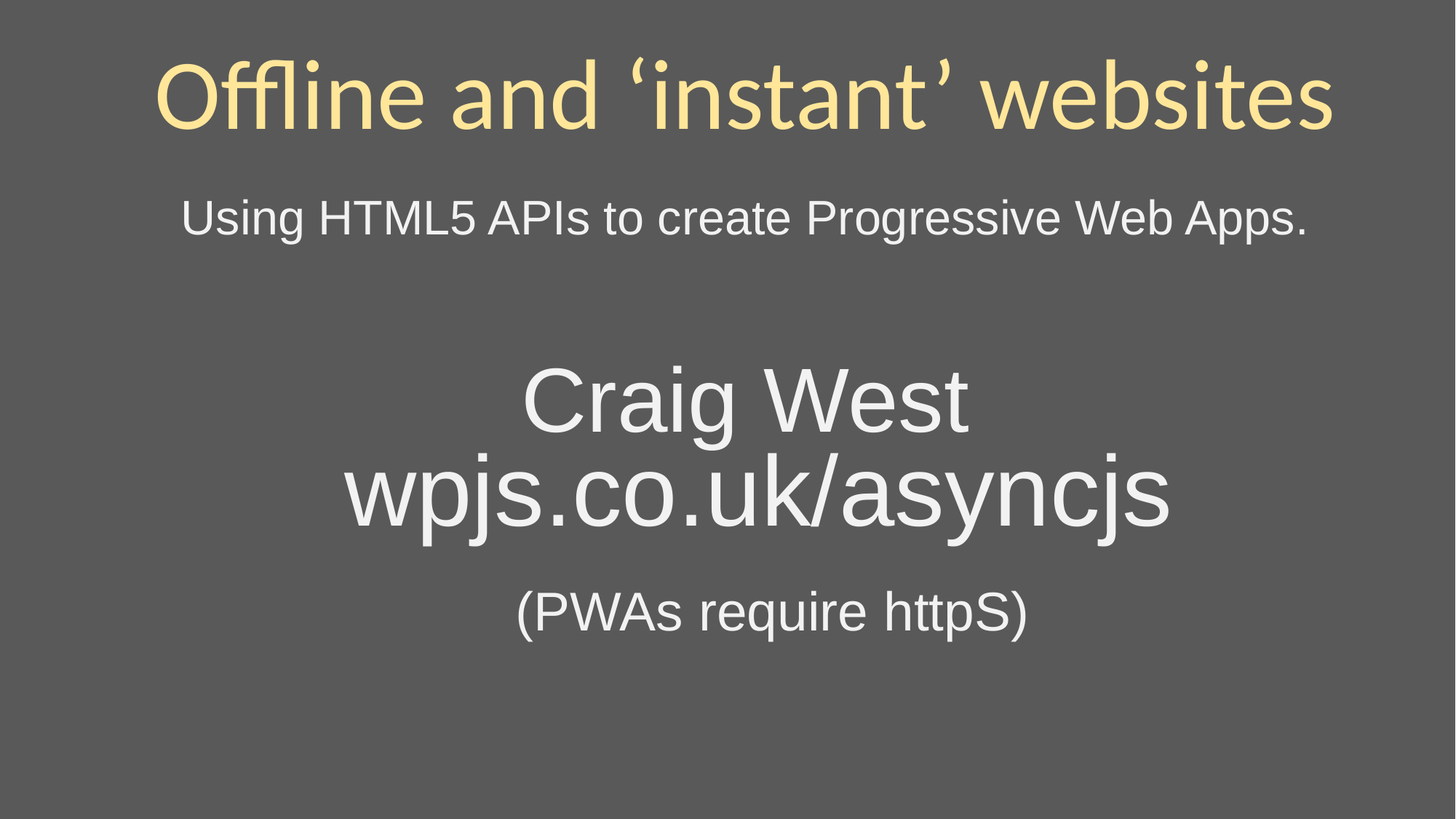

# Offline and ‘instant’ websites
Using HTML5 APIs to create Progressive Web Apps.

Craig West
wpjs.co.uk/asyncjs
(PWAs require httpS)